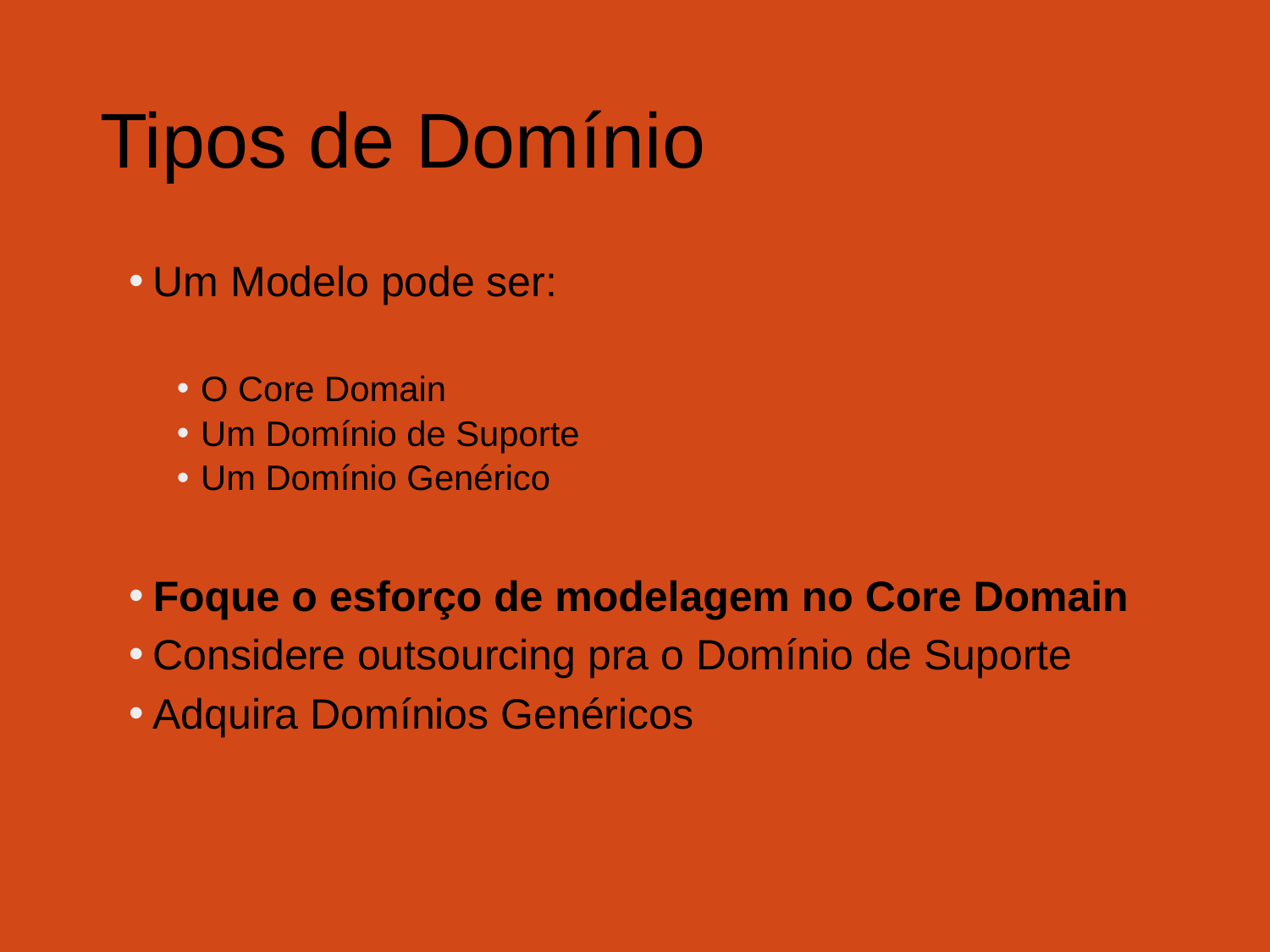

# Tipos de Domínio
Um Modelo pode ser:

O Core Domain
Um Domínio de Suporte
Um Domínio Genérico

Foque o esforço de modelagem no Core Domain
Considere outsourcing pra o Domínio de Suporte
Adquira Domínios Genéricos